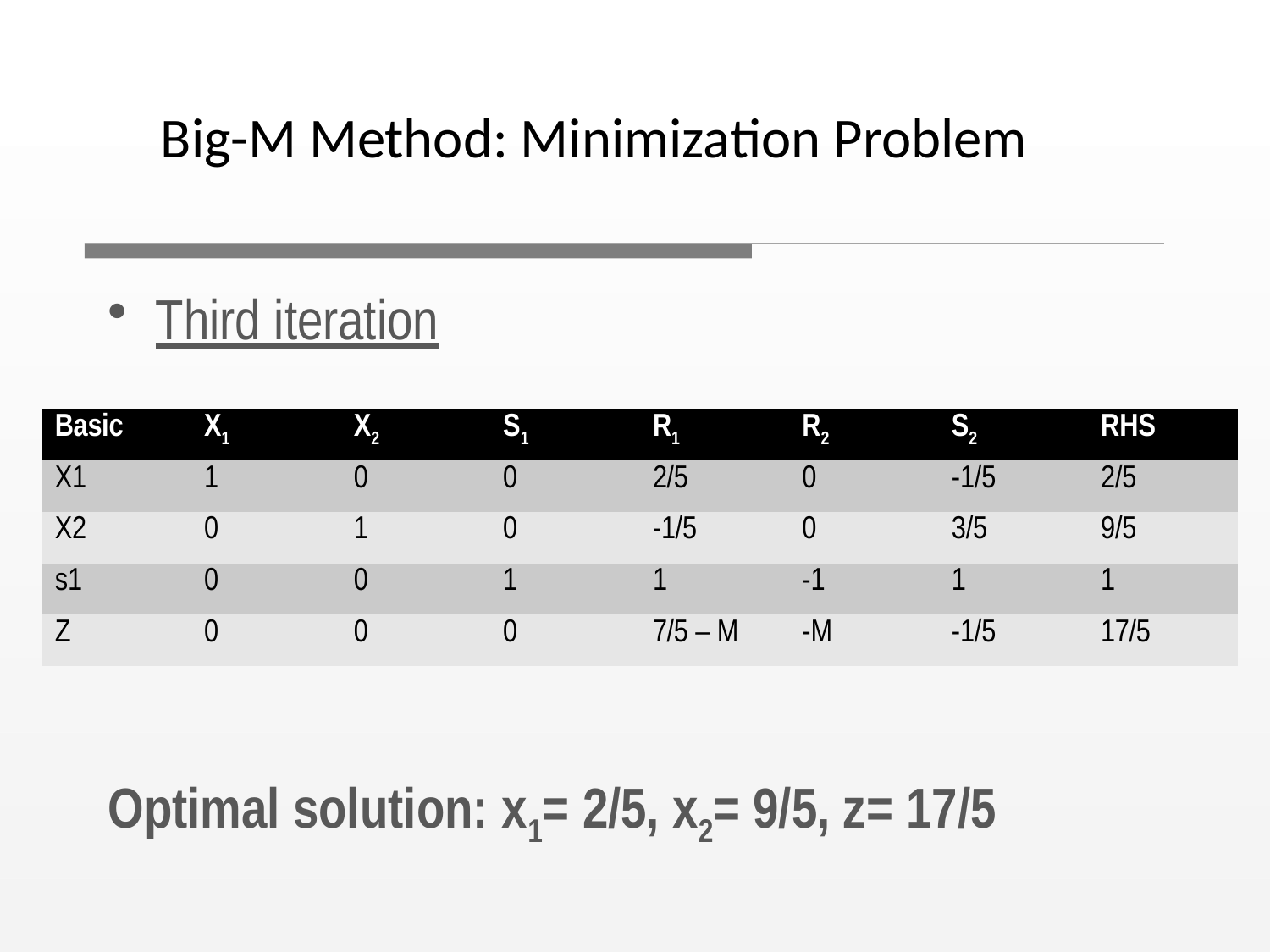

Big-M Method: Minimization Problem

Third iteration

| Basic | X1 | X2 | S1 | R1 | R2 | S2 | RHS |
| --- | --- | --- | --- | --- | --- | --- | --- |
| X1 | 1 | 0 | 0 | 2/5 | 0 | -1/5 | 2/5 |
| X2 | 0 | 1 | 0 | -1/5 | 0 | 3/5 | 9/5 |
| s1 | 0 | 0 | 1 | 1 | -1 | 1 | 1 |
| Z | 0 | 0 | 0 | 7/5 – M | -M | -1/5 | 17/5 |

Optimal solution: x1= 2/5, x2= 9/5, z= 17/5